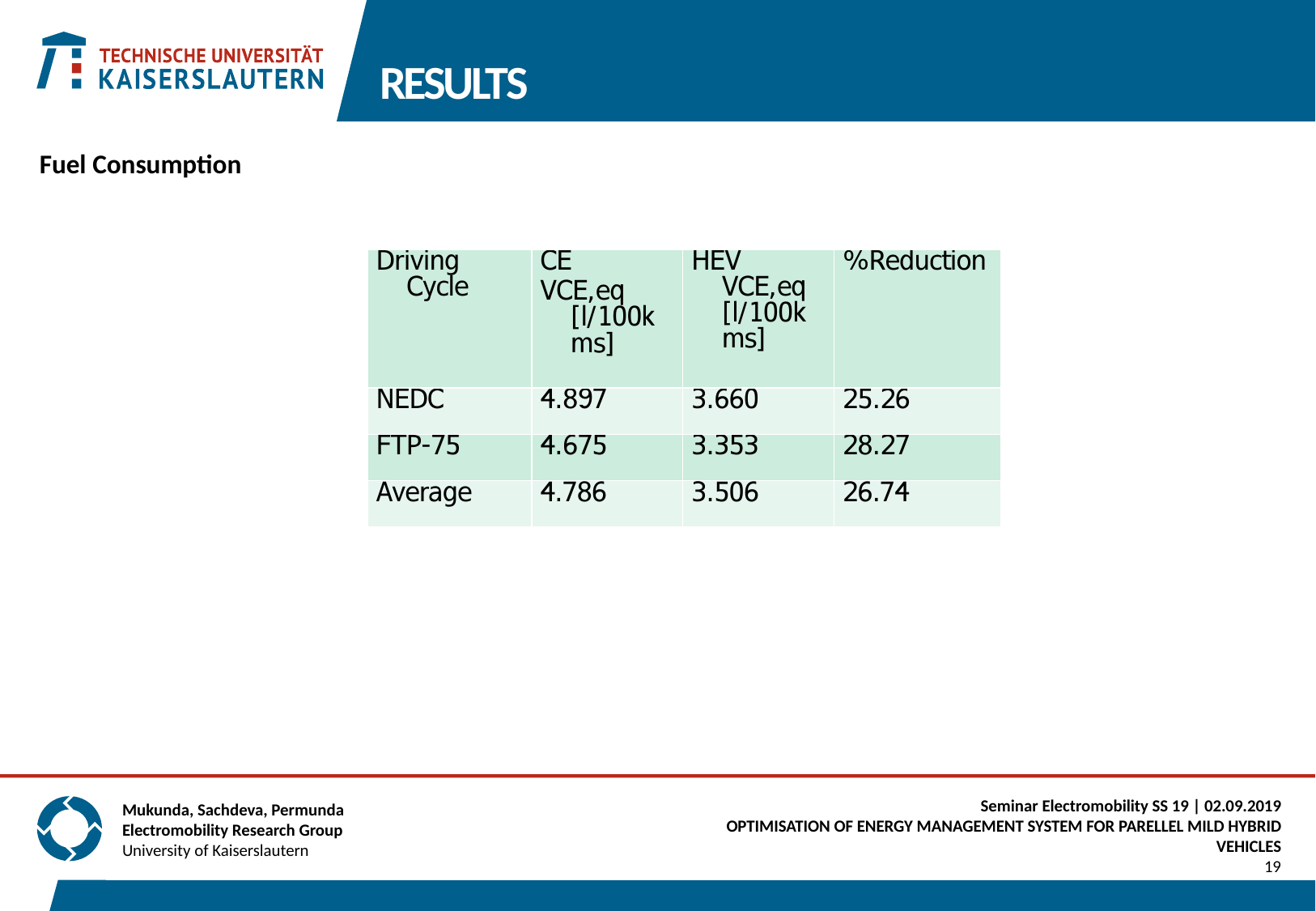

# RESULTS
Fuel Consumption
| Driving Cycle | CE VCE,eq [l/100kms] | HEV VCE,eq [l/100kms] | %Reduction |
| --- | --- | --- | --- |
| NEDC | 4.897 | 3.660 | 25.26 |
| FTP-75 | 4.675 | 3.353 | 28.27 |
| Average | 4.786 | 3.506 | 26.74 |